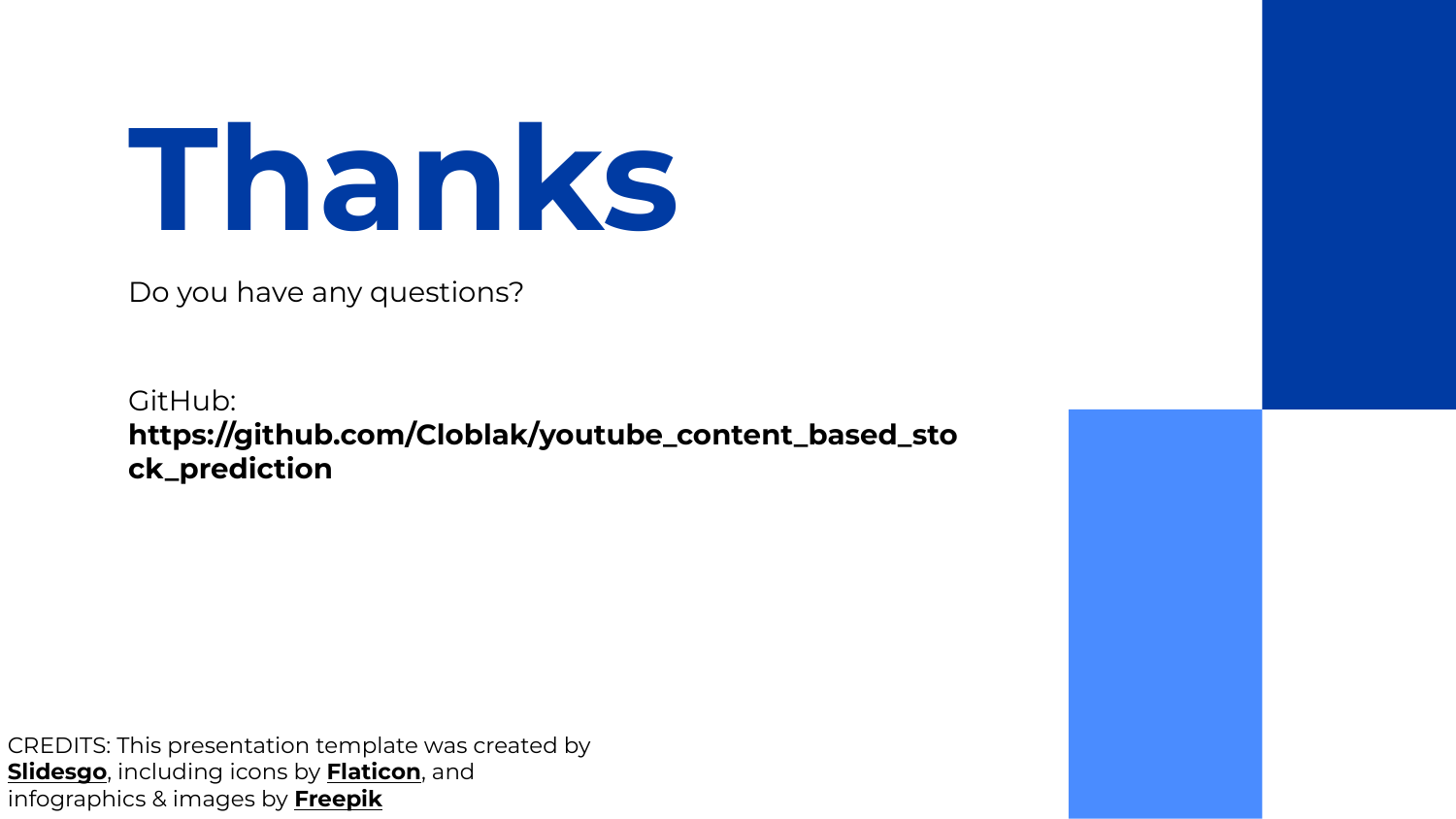

# Thanks
Do you have any questions?

GitHub: https://github.com/Cloblak/youtube_content_based_stock_prediction